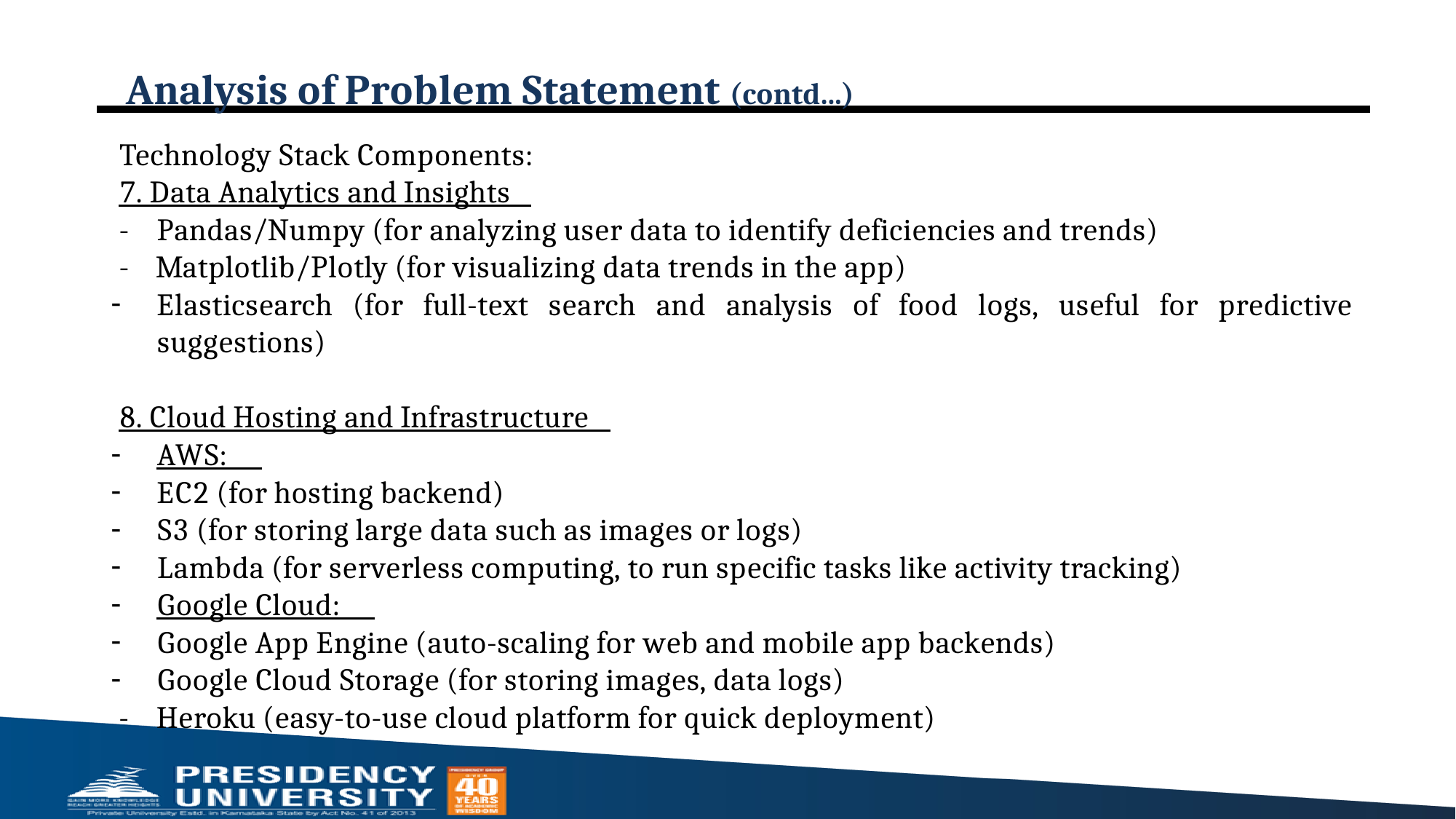

# Analysis of Problem Statement (contd...)
Technology Stack Components:
7. Data Analytics and Insights
-    Pandas/Numpy (for analyzing user data to identify deficiencies and trends)
-    Matplotlib/Plotly (for visualizing data trends in the app)
Elasticsearch (for full-text search and analysis of food logs, useful for predictive suggestions)

8. Cloud Hosting and Infrastructure
AWS:
EC2 (for hosting backend)
S3 (for storing large data such as images or logs)
Lambda (for serverless computing, to run specific tasks like activity tracking)
Google Cloud:
Google App Engine (auto-scaling for web and mobile app backends)
Google Cloud Storage (for storing images, data logs)
-    Heroku (easy-to-use cloud platform for quick deployment)